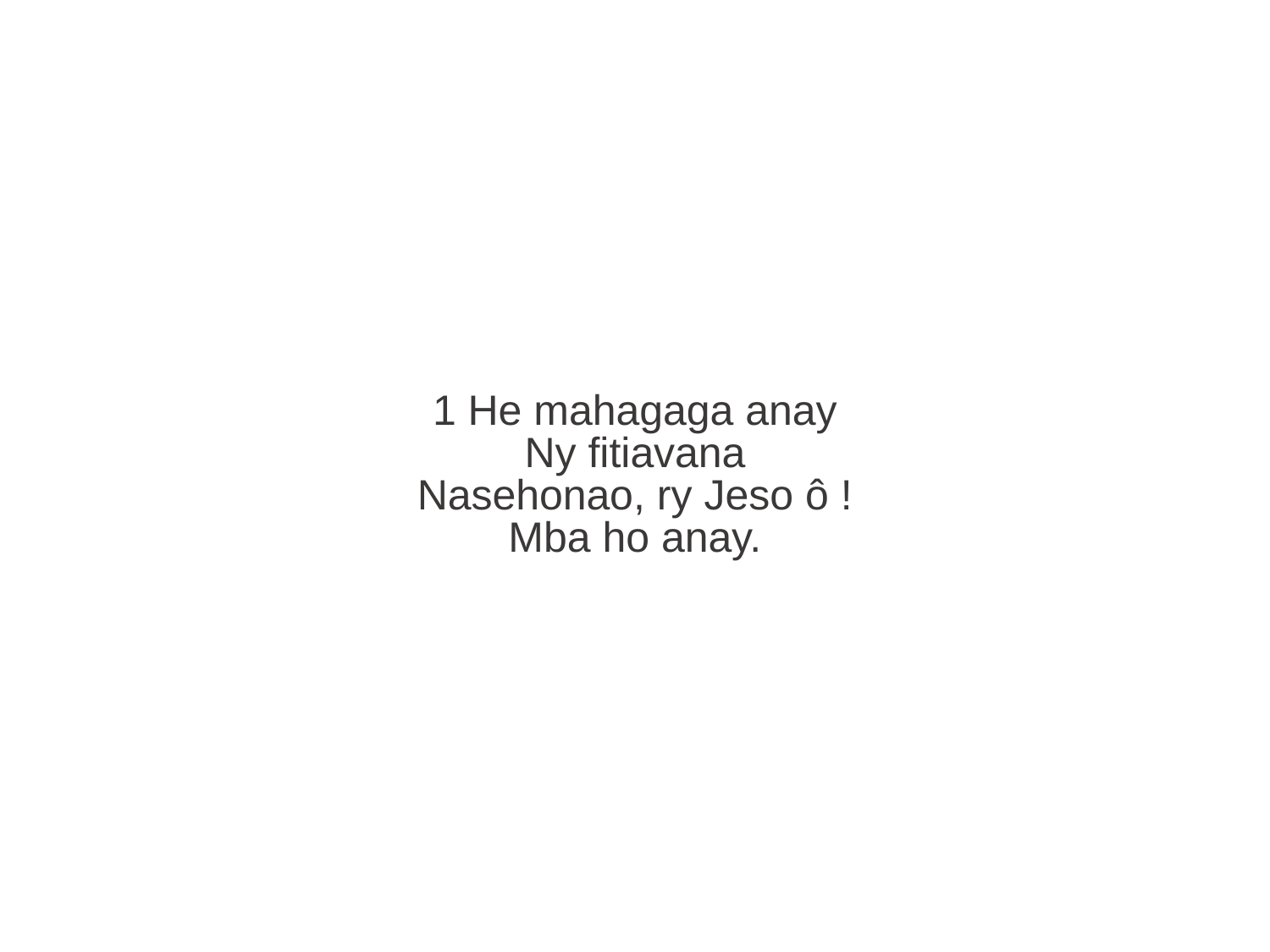

1 He mahagaga anay
Ny fitiavana
Nasehonao, ry Jeso ô !
Mba ho anay.